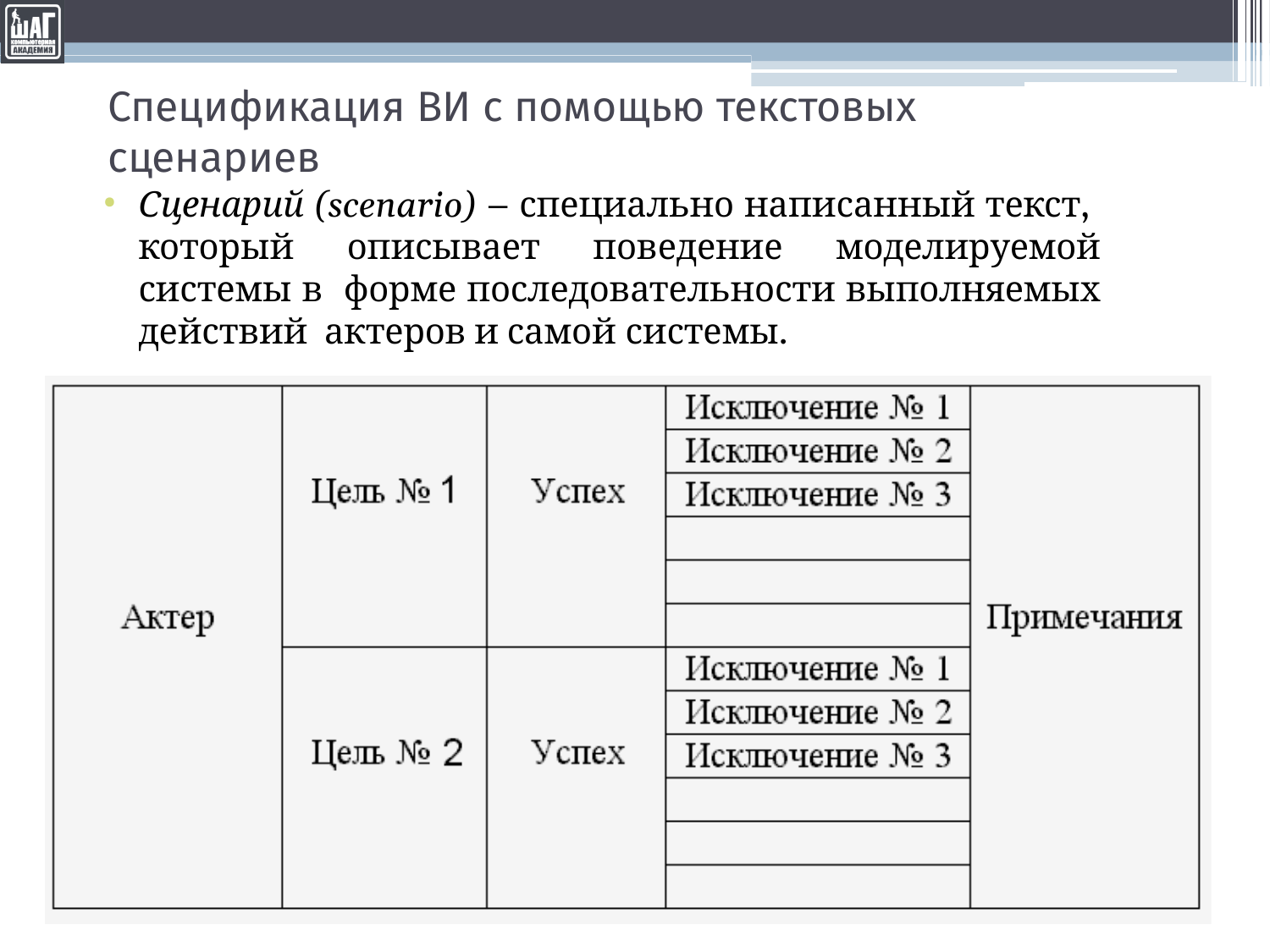

# Спецификация ВИ с помощью текстовых сценариев
Сценарий (scenario) – специально написанный текст,  который описывает поведение моделируемой системы в  форме последовательности выполняемых действий  актеров и самой системы.